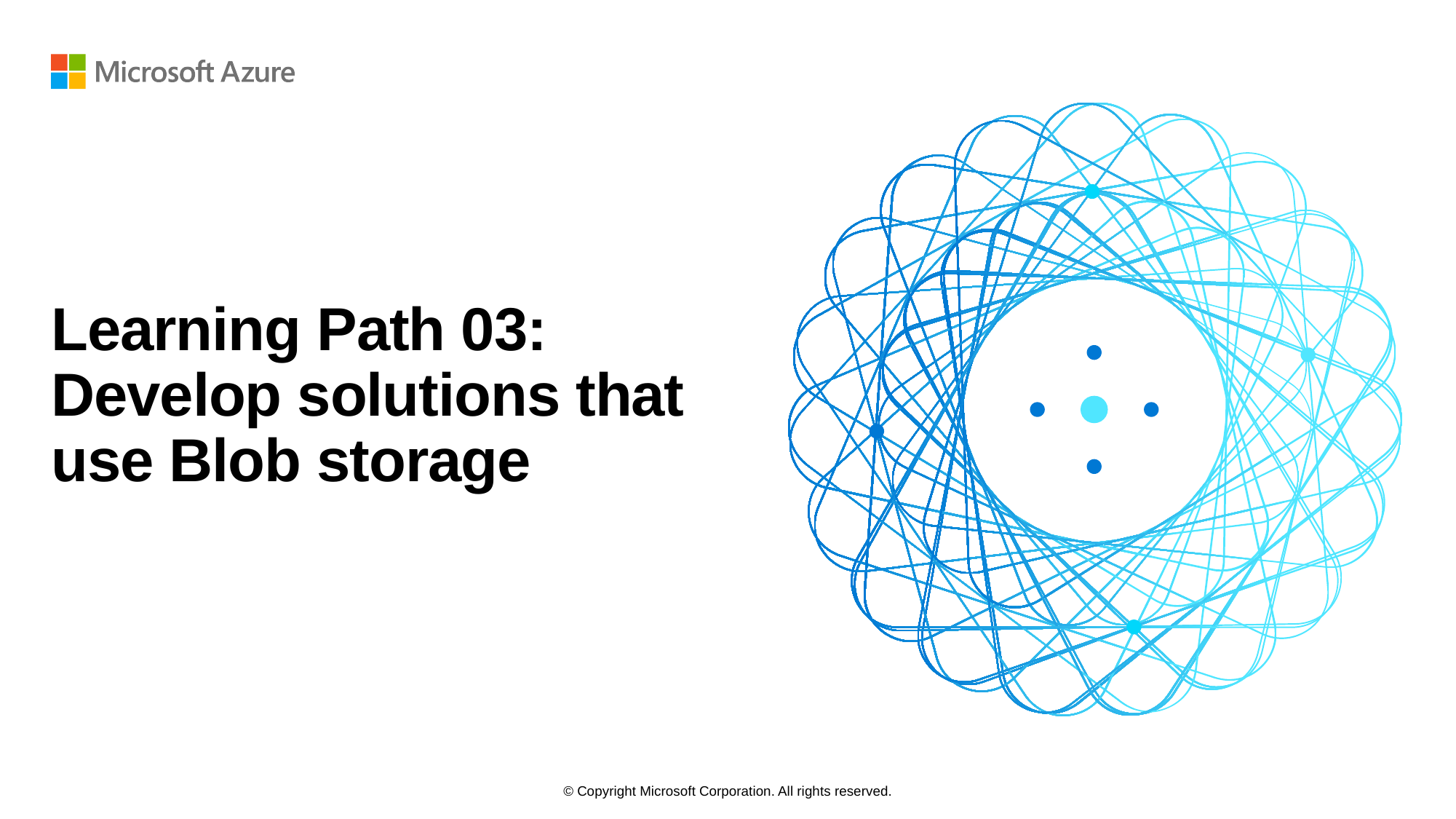

# Learning Path 03: Develop solutions that use Blob storage